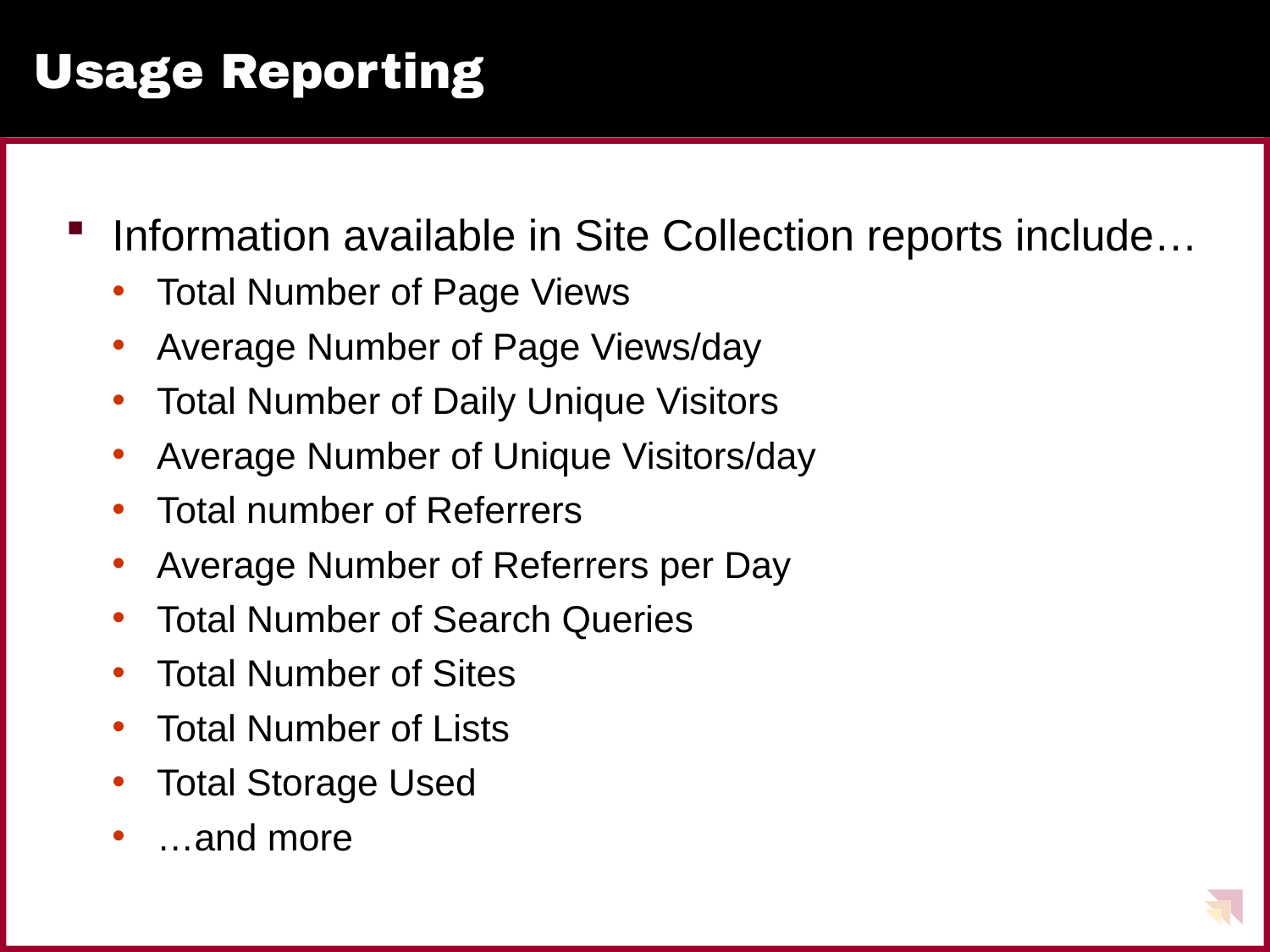

# Usage Reporting
Information available in Site Collection reports include…
Total Number of Page Views
Average Number of Page Views/day
Total Number of Daily Unique Visitors
Average Number of Unique Visitors/day
Total number of Referrers
Average Number of Referrers per Day
Total Number of Search Queries
Total Number of Sites
Total Number of Lists
Total Storage Used
…and more